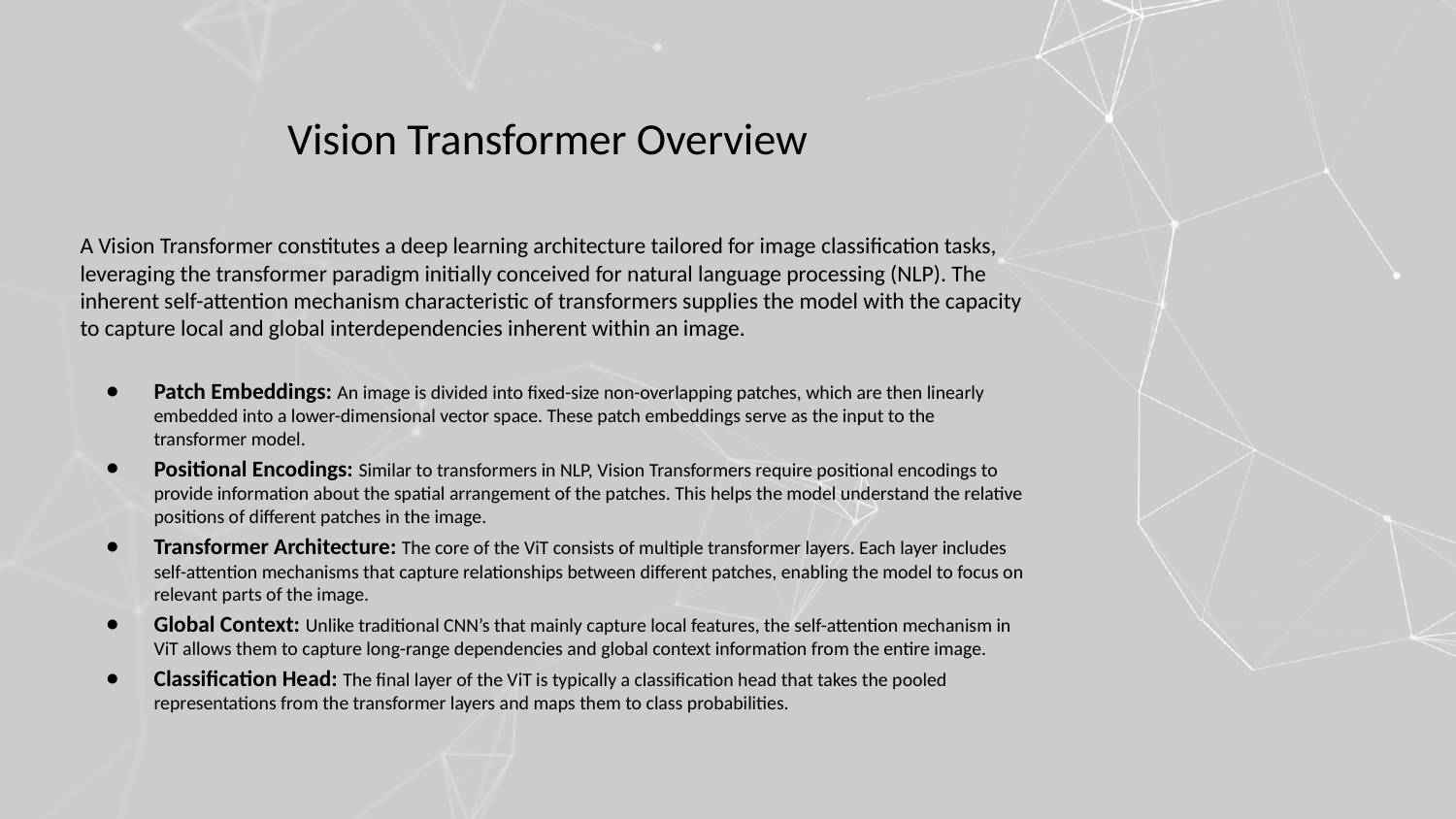

# Vision Transformer Overview
A Vision Transformer constitutes a deep learning architecture tailored for image classification tasks, leveraging the transformer paradigm initially conceived for natural language processing (NLP). The inherent self-attention mechanism characteristic of transformers supplies the model with the capacity to capture local and global interdependencies inherent within an image.

Patch Embeddings: An image is divided into fixed-size non-overlapping patches, which are then linearly embedded into a lower-dimensional vector space. These patch embeddings serve as the input to the transformer model.
Positional Encodings: Similar to transformers in NLP, Vision Transformers require positional encodings to provide information about the spatial arrangement of the patches. This helps the model understand the relative positions of different patches in the image.
Transformer Architecture: The core of the ViT consists of multiple transformer layers. Each layer includes self-attention mechanisms that capture relationships between different patches, enabling the model to focus on relevant parts of the image.
Global Context: Unlike traditional CNN’s that mainly capture local features, the self-attention mechanism in ViT allows them to capture long-range dependencies and global context information from the entire image.
Classification Head: The final layer of the ViT is typically a classification head that takes the pooled representations from the transformer layers and maps them to class probabilities.